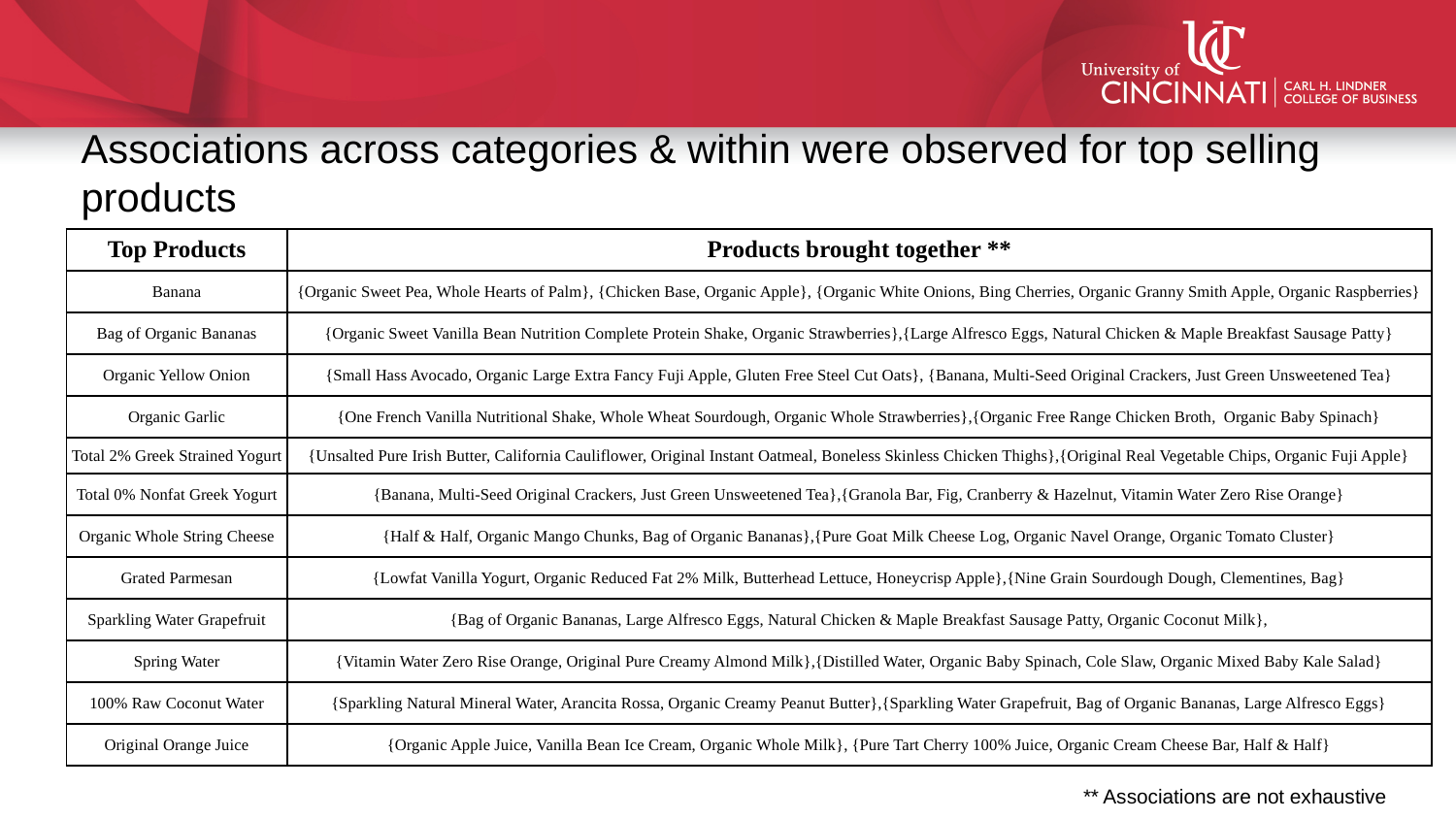

Associations across categories & within were observed for top selling products
| Top Products | Products brought together \*\* |
| --- | --- |
| Banana | {Organic Sweet Pea, Whole Hearts of Palm}, {Chicken Base, Organic Apple}, {Organic White Onions, Bing Cherries, Organic Granny Smith Apple, Organic Raspberries} |
| Bag of Organic Bananas | {Organic Sweet Vanilla Bean Nutrition Complete Protein Shake, Organic Strawberries},{Large Alfresco Eggs, Natural Chicken & Maple Breakfast Sausage Patty} |
| Organic Yellow Onion | {Small Hass Avocado, Organic Large Extra Fancy Fuji Apple, Gluten Free Steel Cut Oats}, {Banana, Multi-Seed Original Crackers, Just Green Unsweetened Tea} |
| Organic Garlic | {One French Vanilla Nutritional Shake, Whole Wheat Sourdough, Organic Whole Strawberries},{Organic Free Range Chicken Broth, Organic Baby Spinach} |
| Total 2% Greek Strained Yogurt | {Unsalted Pure Irish Butter, California Cauliflower, Original Instant Oatmeal, Boneless Skinless Chicken Thighs},{Original Real Vegetable Chips, Organic Fuji Apple} |
| Total 0% Nonfat Greek Yogurt | {Banana, Multi-Seed Original Crackers, Just Green Unsweetened Tea},{Granola Bar, Fig, Cranberry & Hazelnut, Vitamin Water Zero Rise Orange} |
| Organic Whole String Cheese | {Half & Half, Organic Mango Chunks, Bag of Organic Bananas},{Pure Goat Milk Cheese Log, Organic Navel Orange, Organic Tomato Cluster} |
| Grated Parmesan | {Lowfat Vanilla Yogurt, Organic Reduced Fat 2% Milk, Butterhead Lettuce, Honeycrisp Apple},{Nine Grain Sourdough Dough, Clementines, Bag} |
| Sparkling Water Grapefruit | {Bag of Organic Bananas, Large Alfresco Eggs, Natural Chicken & Maple Breakfast Sausage Patty, Organic Coconut Milk}, |
| Spring Water | {Vitamin Water Zero Rise Orange, Original Pure Creamy Almond Milk},{Distilled Water, Organic Baby Spinach, Cole Slaw, Organic Mixed Baby Kale Salad} |
| 100% Raw Coconut Water | {Sparkling Natural Mineral Water, Arancita Rossa, Organic Creamy Peanut Butter},{Sparkling Water Grapefruit, Bag of Organic Bananas, Large Alfresco Eggs} |
| Original Orange Juice | {Organic Apple Juice, Vanilla Bean Ice Cream, Organic Whole Milk}, {Pure Tart Cherry 100% Juice, Organic Cream Cheese Bar, Half & Half} |
** Associations are not exhaustive